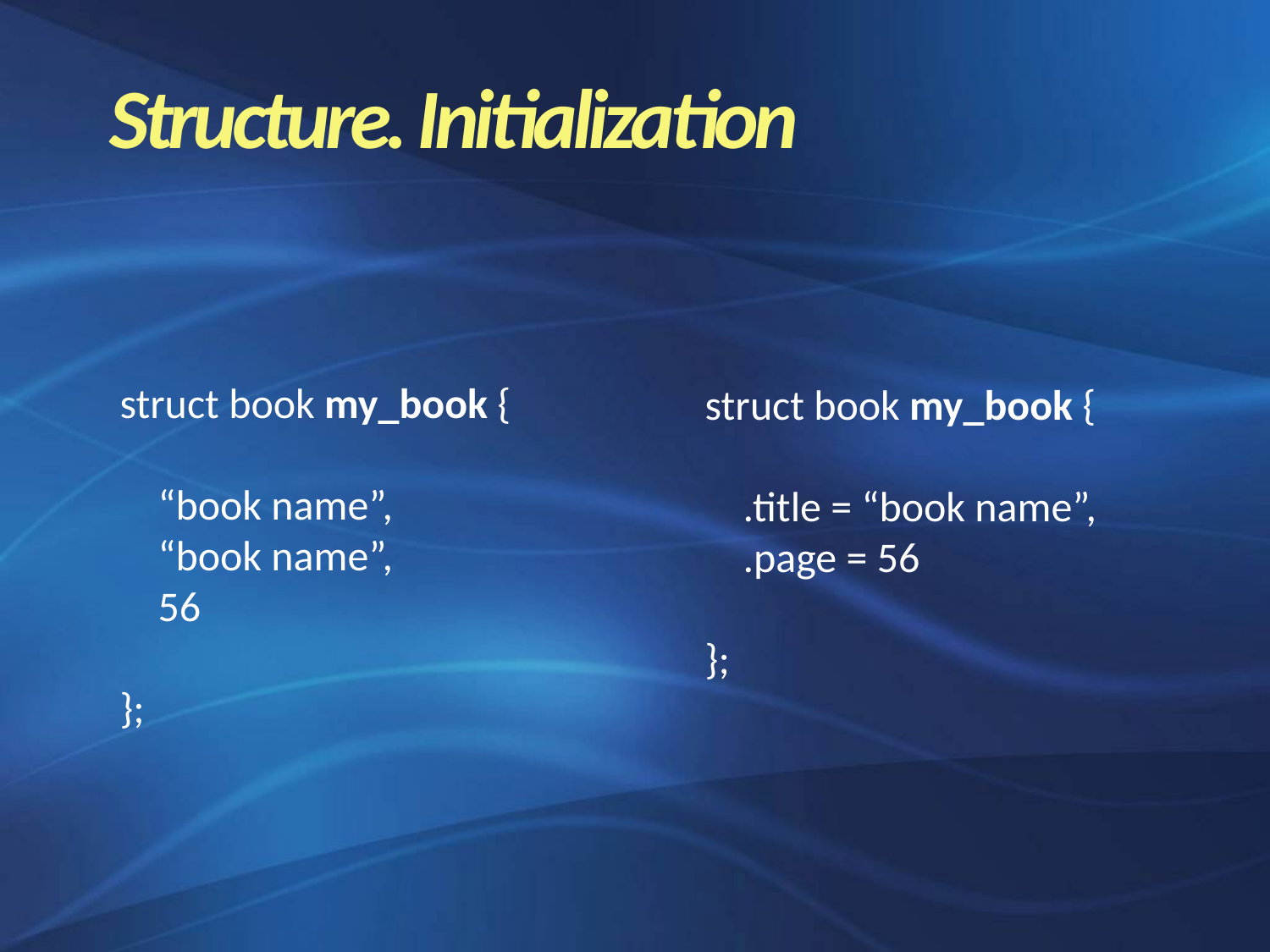

Structure. Initialization
struct book my_book {

    “book name”,
    “book name”,
    56

};
struct book my_book {

    .title = “book name”,
    .page = 56

};